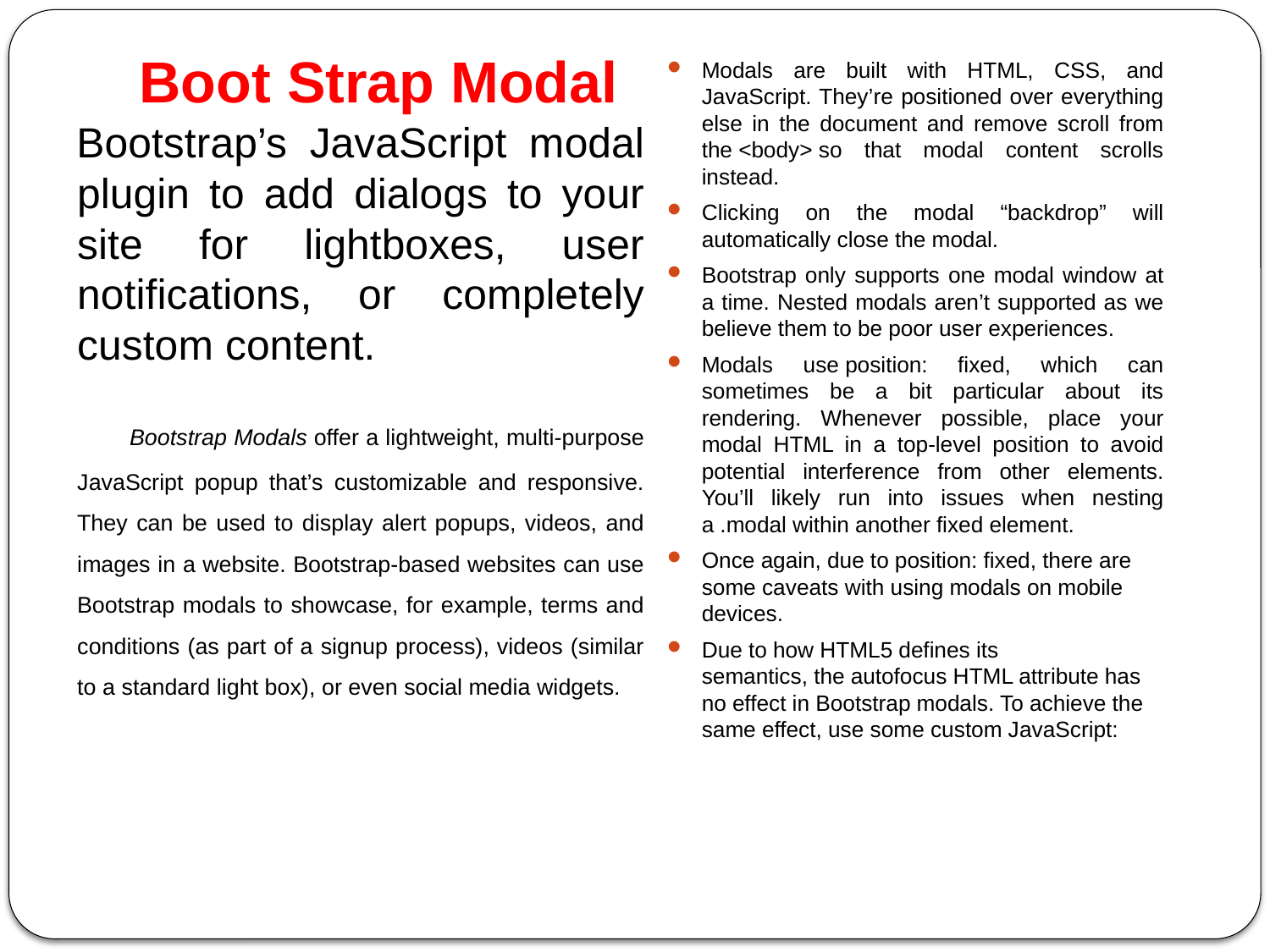

# Boot Strap Modal
Modals are built with HTML, CSS, and JavaScript. They’re positioned over everything else in the document and remove scroll from the <body> so that modal content scrolls instead.
Clicking on the modal “backdrop” will automatically close the modal.
Bootstrap only supports one modal window at a time. Nested modals aren’t supported as we believe them to be poor user experiences.
Modals use position: fixed, which can sometimes be a bit particular about its rendering. Whenever possible, place your modal HTML in a top-level position to avoid potential interference from other elements. You’ll likely run into issues when nesting a .modal within another fixed element.
Once again, due to position: fixed, there are some caveats with using modals on mobile devices.
Due to how HTML5 defines its semantics, the autofocus HTML attribute has no effect in Bootstrap modals. To achieve the same effect, use some custom JavaScript:

  Bootstrap’s JavaScript modal plugin to add dialogs to your site for lightboxes, user notifications, or completely custom content.
       Bootstrap Modals offer a lightweight, multi-purpose JavaScript popup that’s customizable and responsive. They can be used to display alert popups, videos, and images in a website. Bootstrap-based websites can use Bootstrap modals to showcase, for example, terms and conditions (as part of a signup process), videos (similar to a standard light box), or even social media widgets.